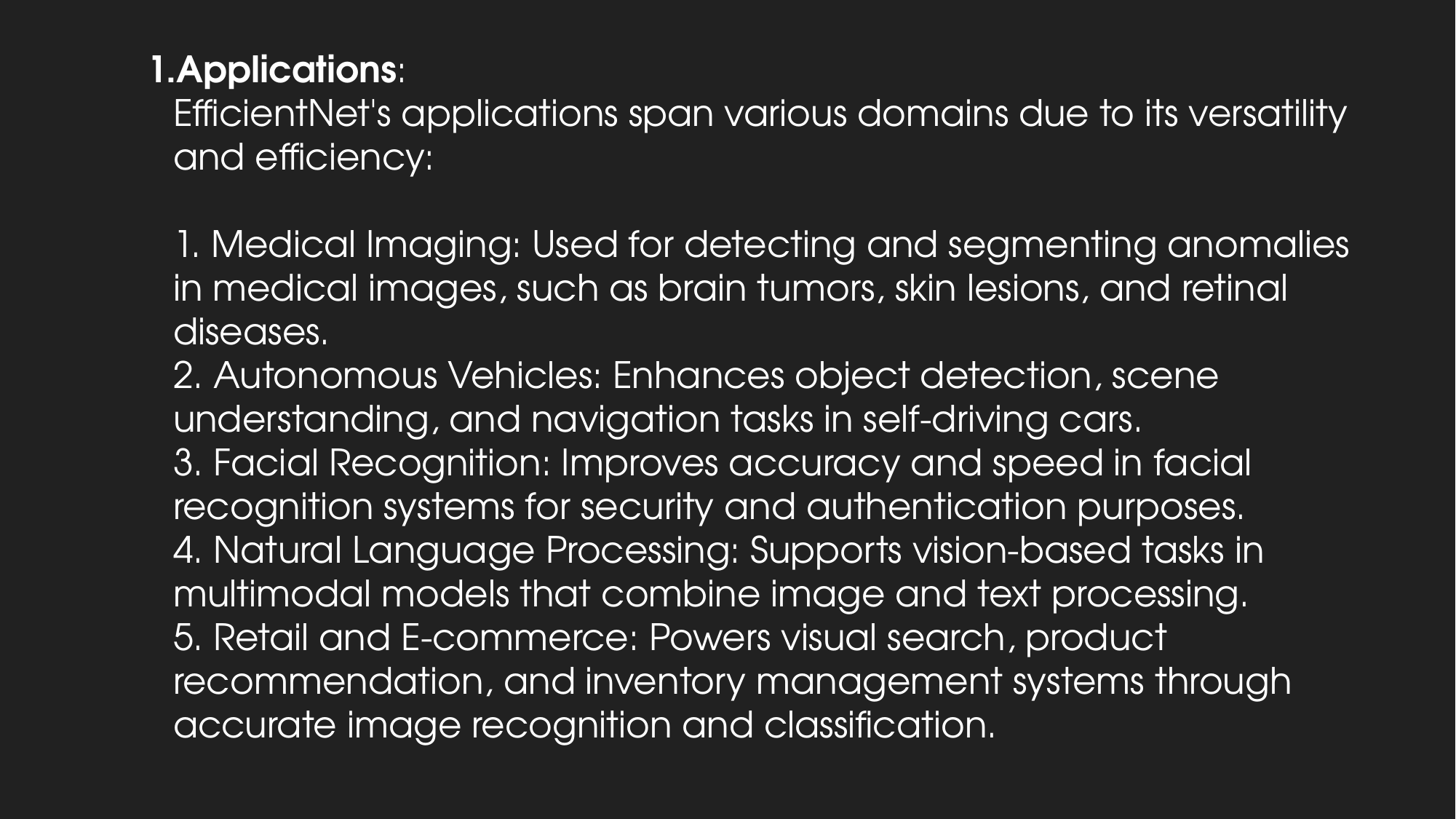

Applications:
EfficientNet's applications span various domains due to its versatility and efficiency:

1. Medical Imaging: Used for detecting and segmenting anomalies in medical images, such as brain tumors, skin lesions, and retinal diseases.
2. Autonomous Vehicles: Enhances object detection, scene understanding, and navigation tasks in self-driving cars.
3. Facial Recognition: Improves accuracy and speed in facial recognition systems for security and authentication purposes.
4. Natural Language Processing: Supports vision-based tasks in multimodal models that combine image and text processing.
5. Retail and E-commerce: Powers visual search, product recommendation, and inventory management systems through accurate image recognition and classification.